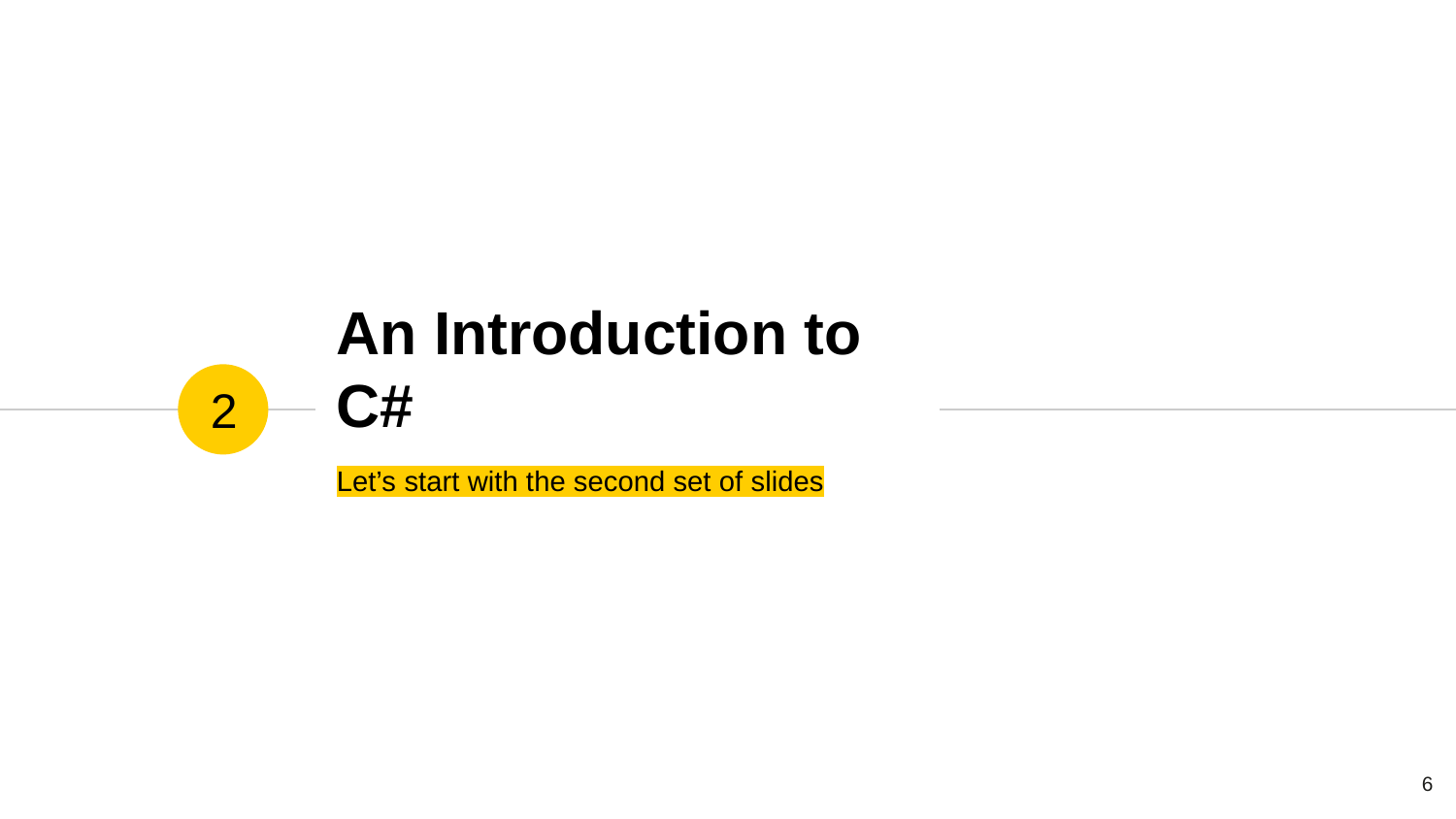

# An Introduction to C#
2
Let’s start with the second set of slides
6